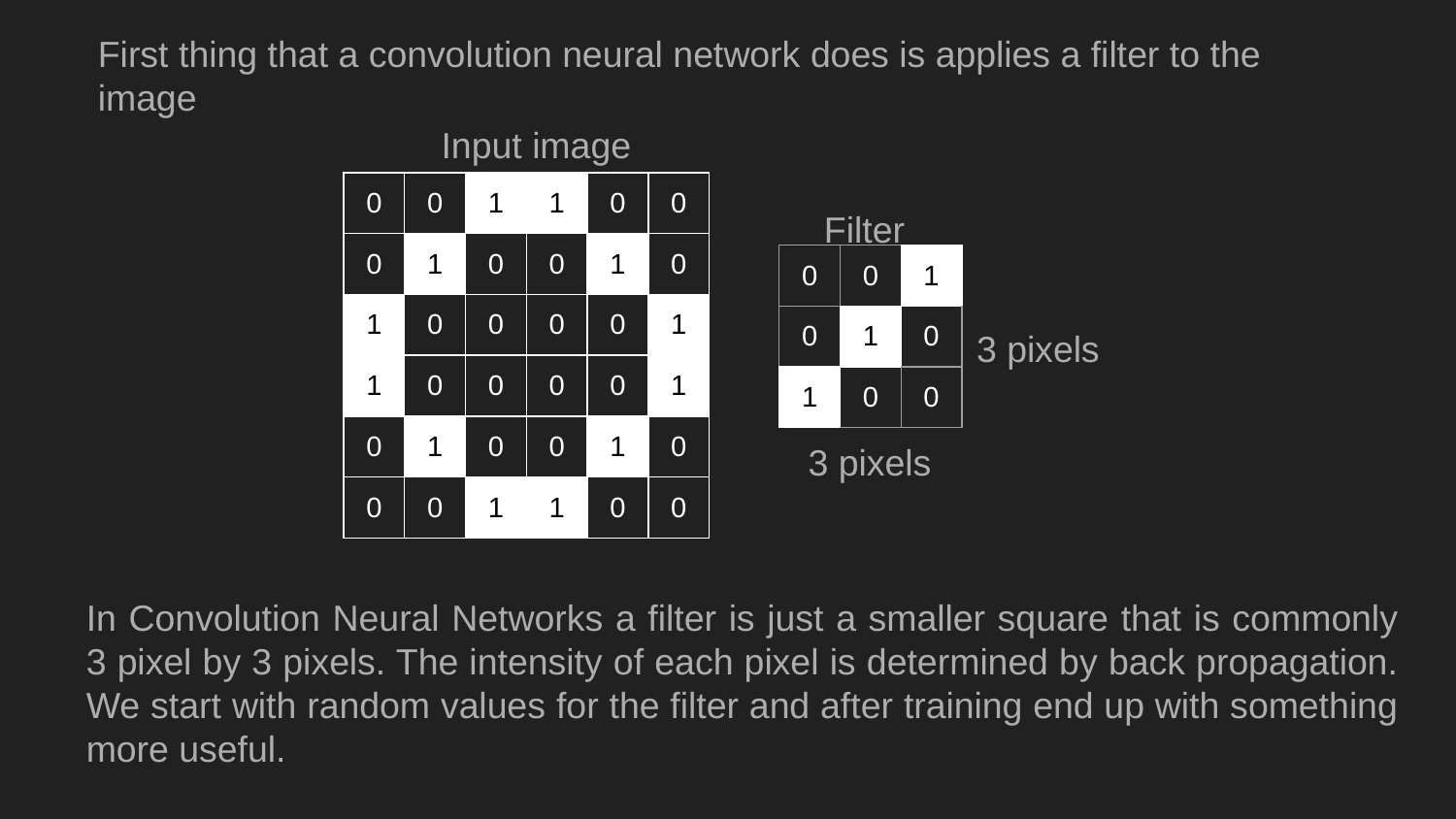

First thing that a convolution neural network does is applies a filter to the image
Input image
| 0 | 0 | 1 | 1 | 0 | 0 |
| --- | --- | --- | --- | --- | --- |
| 0 | 1 | 0 | 0 | 1 | 0 |
| 1 | 0 | 0 | 0 | 0 | 1 |
| 1 | 0 | 0 | 0 | 0 | 1 |
| 0 | 1 | 0 | 0 | 1 | 0 |
| 0 | 0 | 1 | 1 | 0 | 0 |
Filter
| 0 | 0 | 1 |
| --- | --- | --- |
| 0 | 1 | 0 |
| 1 | 0 | 0 |
3 pixels
3 pixels
In Convolution Neural Networks a filter is just a smaller square that is commonly 3 pixel by 3 pixels. The intensity of each pixel is determined by back propagation. We start with random values for the filter and after training end up with something more useful.